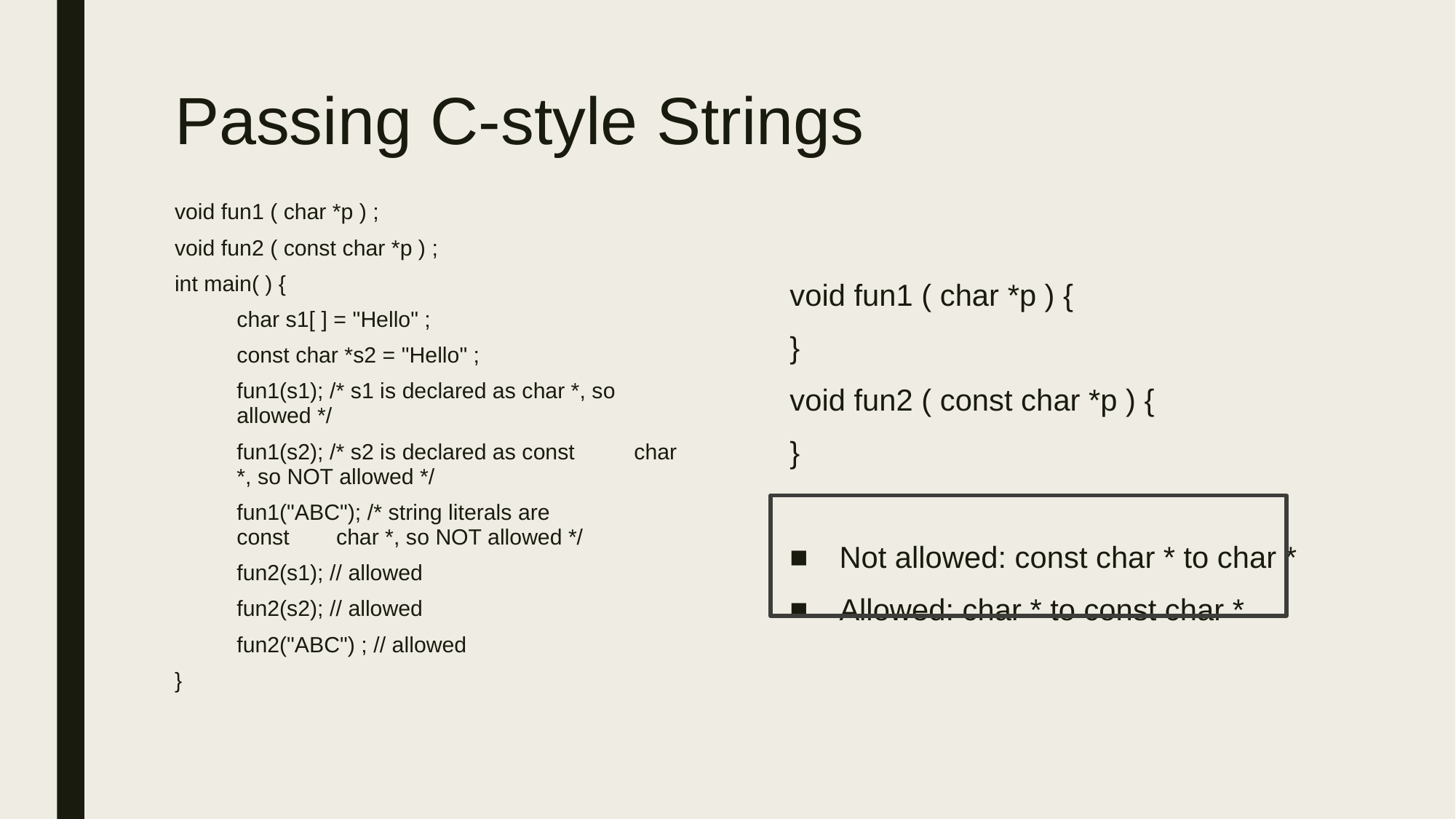

# Passing C-style Strings
void fun1 ( char *p ) ;
void fun2 ( const char *p ) ;
int main( ) {
char s1[ ] = "Hello" ;
const char *s2 = "Hello" ;
fun1(s1); /* s1 is declared as char *, so 	allowed */
fun1(s2); /* s2 is declared as const 	char *, so NOT allowed */
fun1("ABC"); /* string literals are 	const 	char *, so NOT allowed */
fun2(s1); // allowed
fun2(s2); // allowed
fun2("ABC") ; // allowed
}
void fun1 ( char *p ) {
}
void fun2 ( const char *p ) {
}

Not allowed: const char * to char *
Allowed: char * to const char *